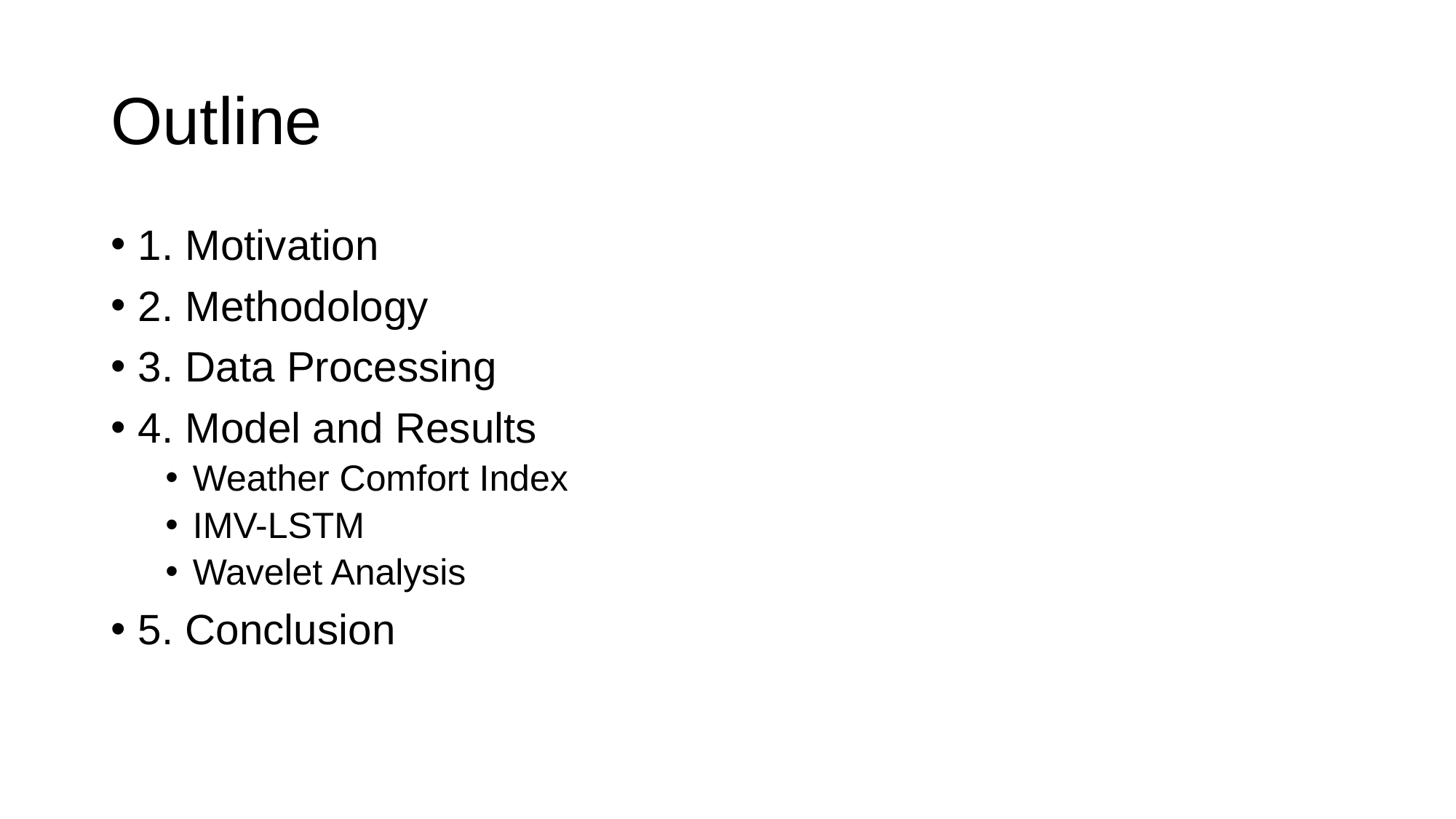

# Outline
1. Motivation
2. Methodology
3. Data Processing
4. Model and Results
Weather Comfort Index
IMV-LSTM
Wavelet Analysis
5. Conclusion